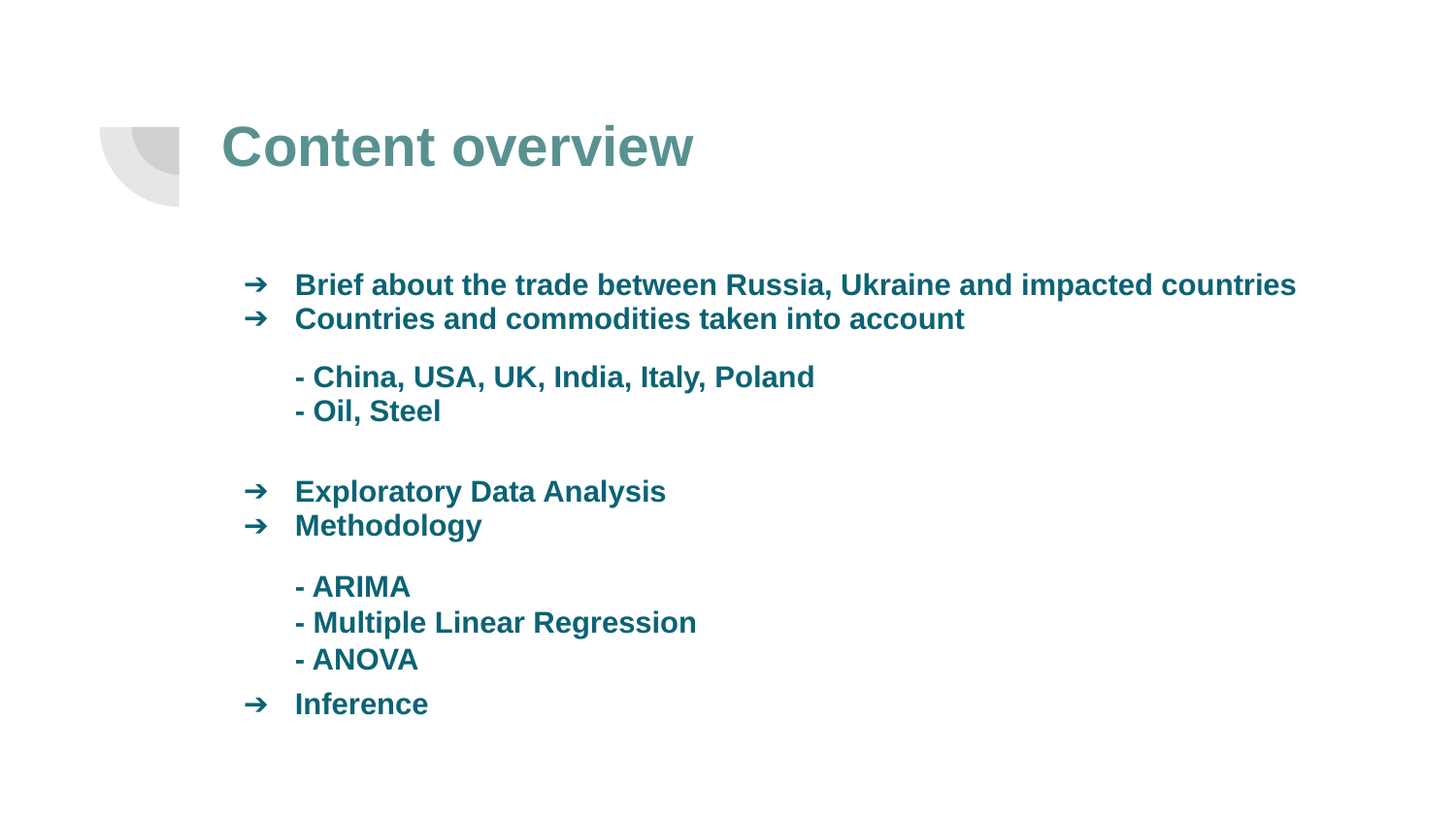

# Content overview
Brief about the trade between Russia, Ukraine and impacted countries
Countries and commodities taken into account
- China, USA, UK, India, Italy, Poland
- Oil, Steel

Exploratory Data Analysis
Methodology
- ARIMA
- Multiple Linear Regression
- ANOVA
Inference